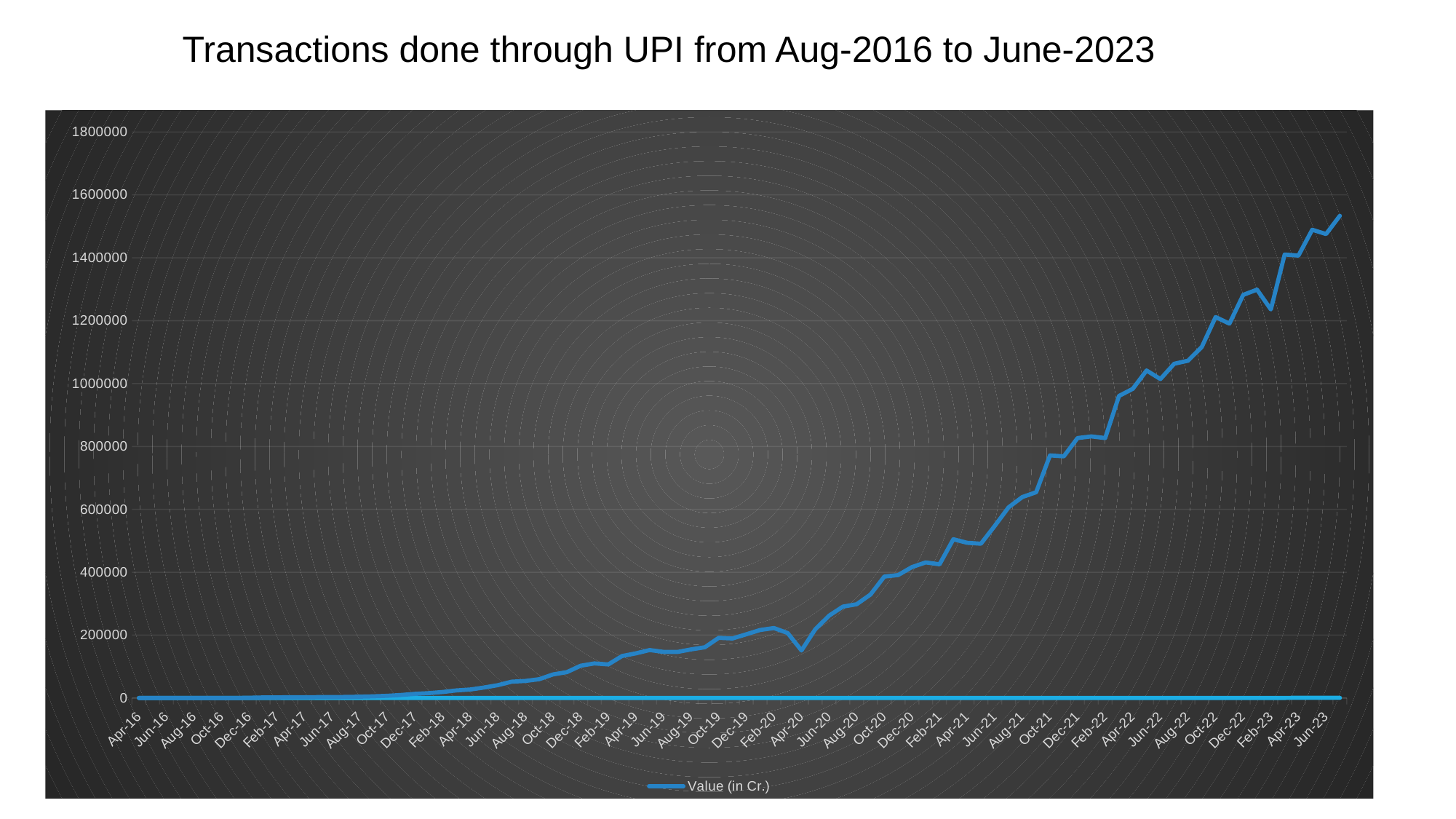

Transactions done through UPI from Aug-2016 to June-2023

### Chart

| Category | No. of Banks live on UPI | Value (in Cr.) |
|---|---|---|
| 45108 | 473.0 | 1533645.2 |
| 45078 | 458.0 | 1475464.27 |
| 45047 | 445.0 | 1489145.5 |
| 45017 | 414.0 | 1407007.55 |
| 44986 | 399.0 | 1410443.01 |
| 44958 | 390.0 | 1235846.62 |
| 44927 | 385.0 | 1298726.62 |
| 44896 | 382.0 | 1282055.01 |
| 44866 | 376.0 | 1190593.39 |
| 44835 | 365.0 | 1211582.51 |
| 44805 | 358.0 | 1116438.1 |
| 44774 | 346.0 | 1072792.68 |
| 44743 | 338.0 | 1062991.0 |
| 44713 | 330.0 | 1014384.0 |
| 44682 | 323.0 | 1041520.0 |
| 44652 | 316.0 | 983302.27 |
| 44621 | 314.0 | 960581.66 |
| 44593 | 304.0 | 826843.0 |
| 44562 | 297.0 | 831993.11 |
| 44531 | 282.0 | 826848.22 |
| 44501 | 274.0 | 768436.11 |
| 44470 | 261.0 | 771444.98 |
| 44440 | 259.0 | 654351.81 |
| 44409 | 249.0 | 639116.95 |
| 44378 | 235.0 | 606281.14 |
| 44348 | 229.0 | 547373.17 |
| 44317 | 224.0 | 490638.65 |
| 44287 | 220.0 | 493663.68 |
| 44256 | 216.0 | 504886.44 |
| 44228 | 213.0 | 425062.76 |
| 44197 | 207.0 | 431181.89 |
| 44166 | 207.0 | 416176.21 |
| 44136 | 200.0 | 390999.15 |
| 44105 | 189.0 | 386106.74 |
| 44075 | 174.0 | 329027.66 |
| 44044 | 168.0 | 298307.61 |
| 44013 | 164.0 | 290537.86 |
| 43983 | 155.0 | 261835.0 |
| 43952 | 155.0 | 218391.6 |
| 43922 | 153.0 | 151140.66 |
| 43891 | 148.0 | 206462.31 |
| 43862 | 146.0 | 222516.95 |
| 43831 | 144.0 | 216242.97 |
| 43800 | 143.0 | 202520.76 |
| 43770 | 143.0 | 189229.09 |
| 43739 | 141.0 | 191359.94 |
| 43709 | 141.0 | 161456.56 |
| 43678 | 141.0 | 154504.89 |
| 43647 | 143.0 | 146386.64 |
| 43617 | 142.0 | 146566.35 |
| 43586 | 143.0 | 152449.29 |
| 43556 | 144.0 | 142034.39 |
| 43525 | 142.0 | 133460.72 |
| 43497 | 139.0 | 106737.12 |
| 43466 | 134.0 | 109932.43 |
| 43435 | 129.0 | 102594.82 |
| 43405 | 128.0 | 82232.21 |
| 43374 | 128.0 | 74978.27 |
| 43344 | 122.0 | 59835.36 |
| 43313 | 114.0 | 54212.26 |
| 43282 | 114.0 | 51843.14 |
| 43252 | 110.0 | 40834.03 |
| 43221 | 101.0 | 33288.51 |
| 43191 | 97.0 | 27021.85 |
| 43160 | 91.0 | 24172.6 |
| 43132 | 86.0 | 19126.2 |
| 43101 | 71.0 | 15571.2 |
| 43070 | 67.0 | 13174.24 |
| 43040 | 61.0 | 9669.33 |
| 43009 | 60.0 | 7057.78 |
| 42979 | 57.0 | 5325.81 |
| 42948 | 55.0 | 4156.62 |
| 42917 | 53.0 | 3411.35 |
| 42887 | 52.0 | 3098.36 |
| 42856 | 49.0 | 2797.07 |
| 42826 | 48.0 | 2271.24 |
| 42795 | 44.0 | 2425.14 |
| 42767 | 44.0 | 1937.71 |
| 42736 | 36.0 | 1696.22 |
| 42705 | 35.0 | 707.93 |
| 42675 | 30.0 | 100.46 |
| 42644 | 26.0 | 48.57 |
| 42614 | 25.0 | 32.64 |
| 42583 | 21.0 | 3.09 |
| 42552 | 21.0 | 0.38 |
| 42522 | 21.0 | 0.0 |
| 42491 | 21.0 | 0.0 |
| 42461 | 21.0 | 0.0 |